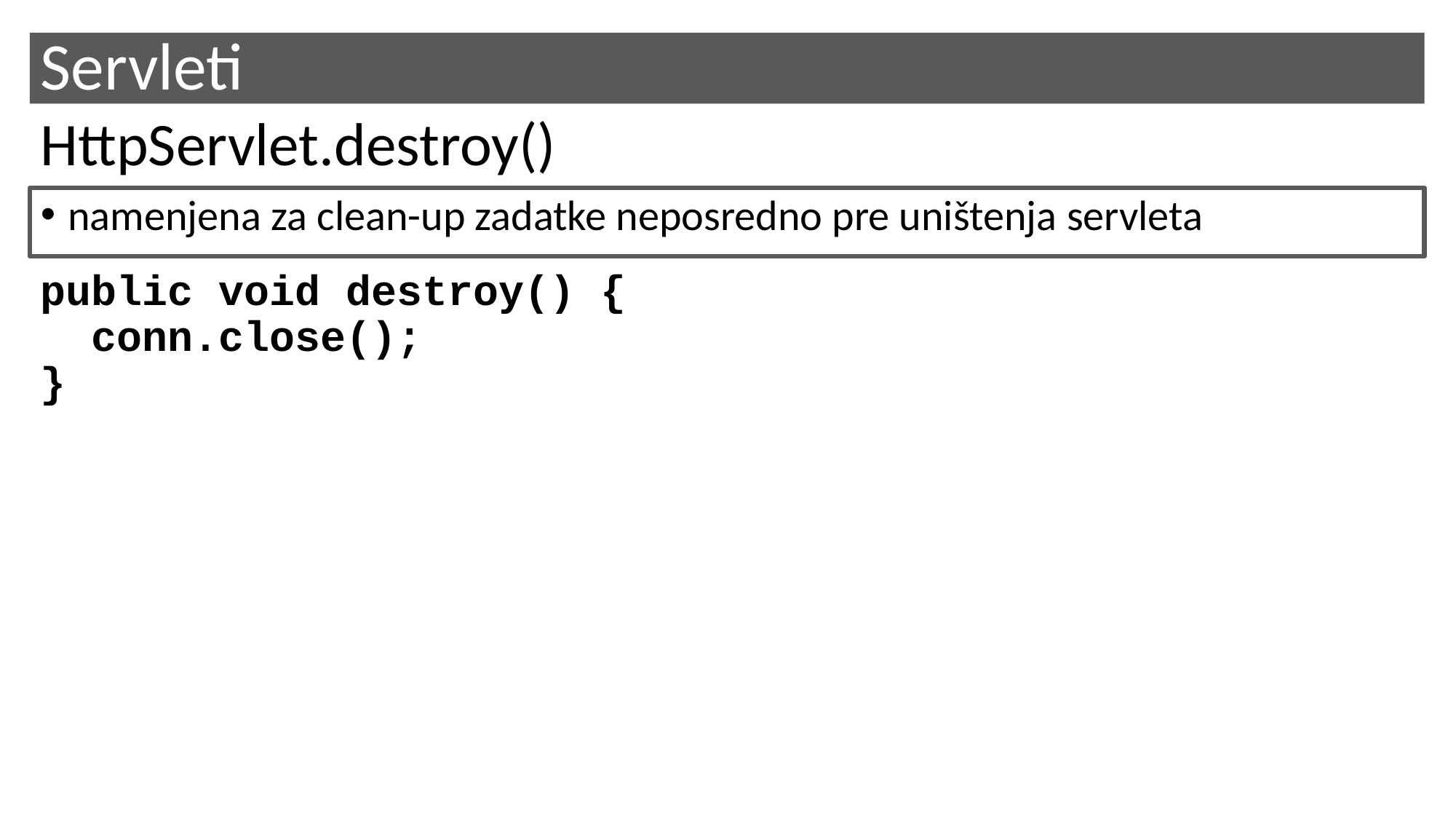

# Servleti
HttpServlet.destroy()
namenjena za clean-up zadatke neposredno pre uništenja servleta
public void destroy() {
  conn.close();
}